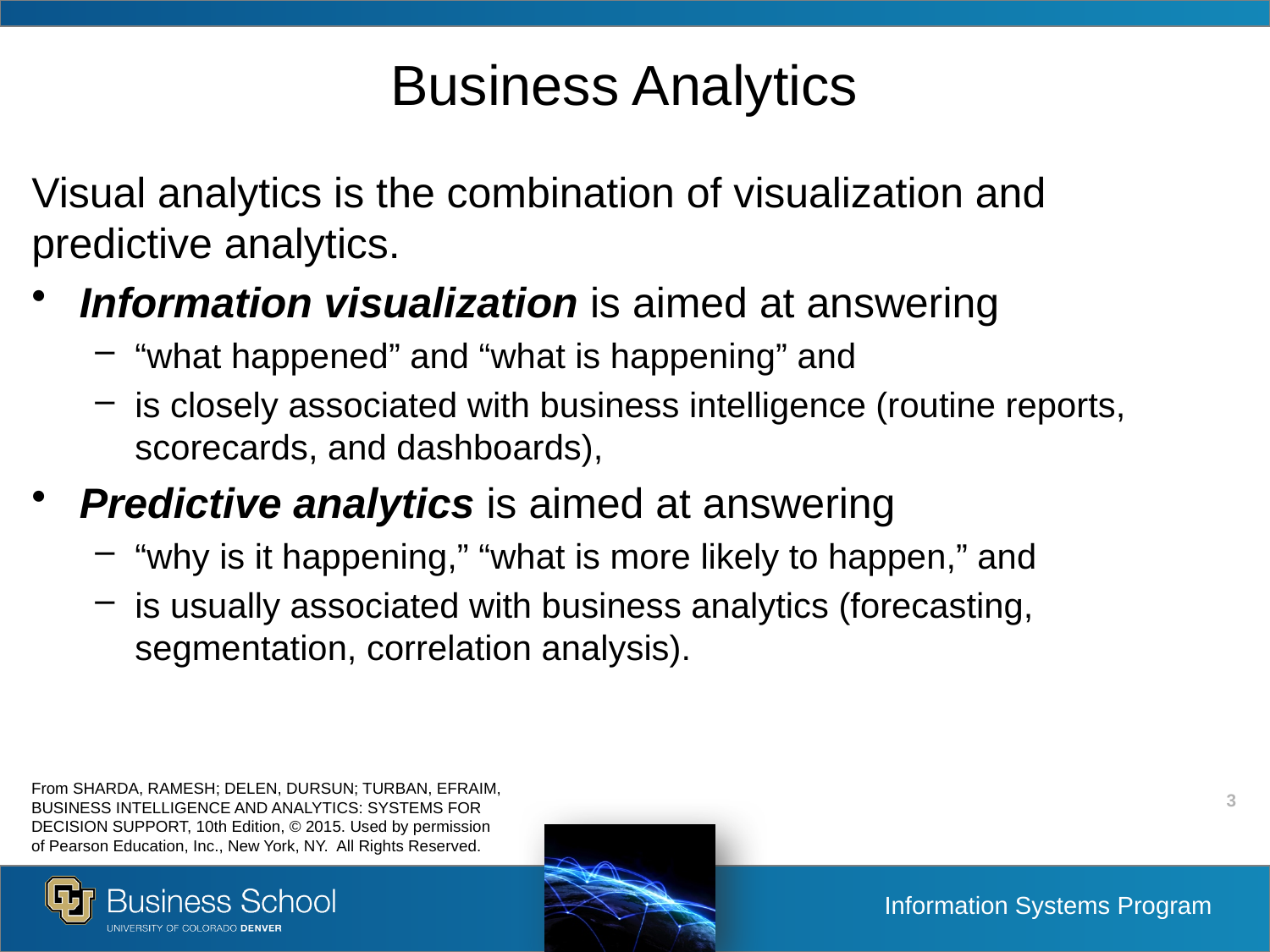

# Business Analytics
Visual analytics is the combination of visualization and predictive analytics.
Information visualization is aimed at answering
“what happened” and “what is happening” and
is closely associated with business intelligence (routine reports, scorecards, and dashboards),
Predictive analytics is aimed at answering
“why is it happening,” “what is more likely to happen,” and
is usually associated with business analytics (forecasting, segmentation, correlation analysis).
From SHARDA, RAMESH; DELEN, DURSUN; TURBAN, EFRAIM, BUSINESS INTELLIGENCE AND ANALYTICS: SYSTEMS FOR DECISION SUPPORT, 10th Edition, © 2015. Used by permission of Pearson Education, Inc., New York, NY.  All Rights Reserved.